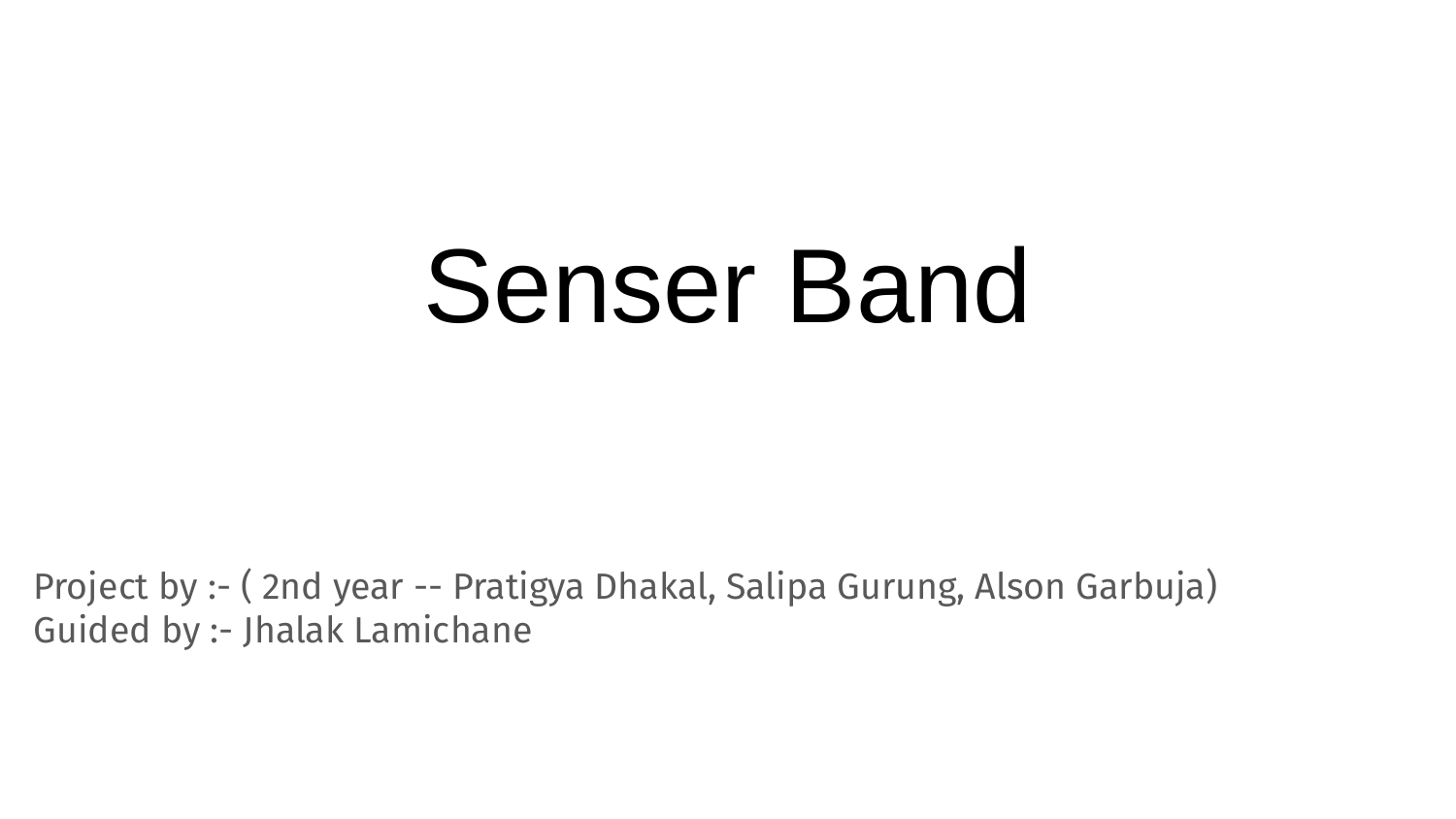

# Senser Band

Project by :- ( 2nd year -- Pratigya Dhakal, Salipa Gurung, Alson Garbuja)
Guided by :- Jhalak Lamichane